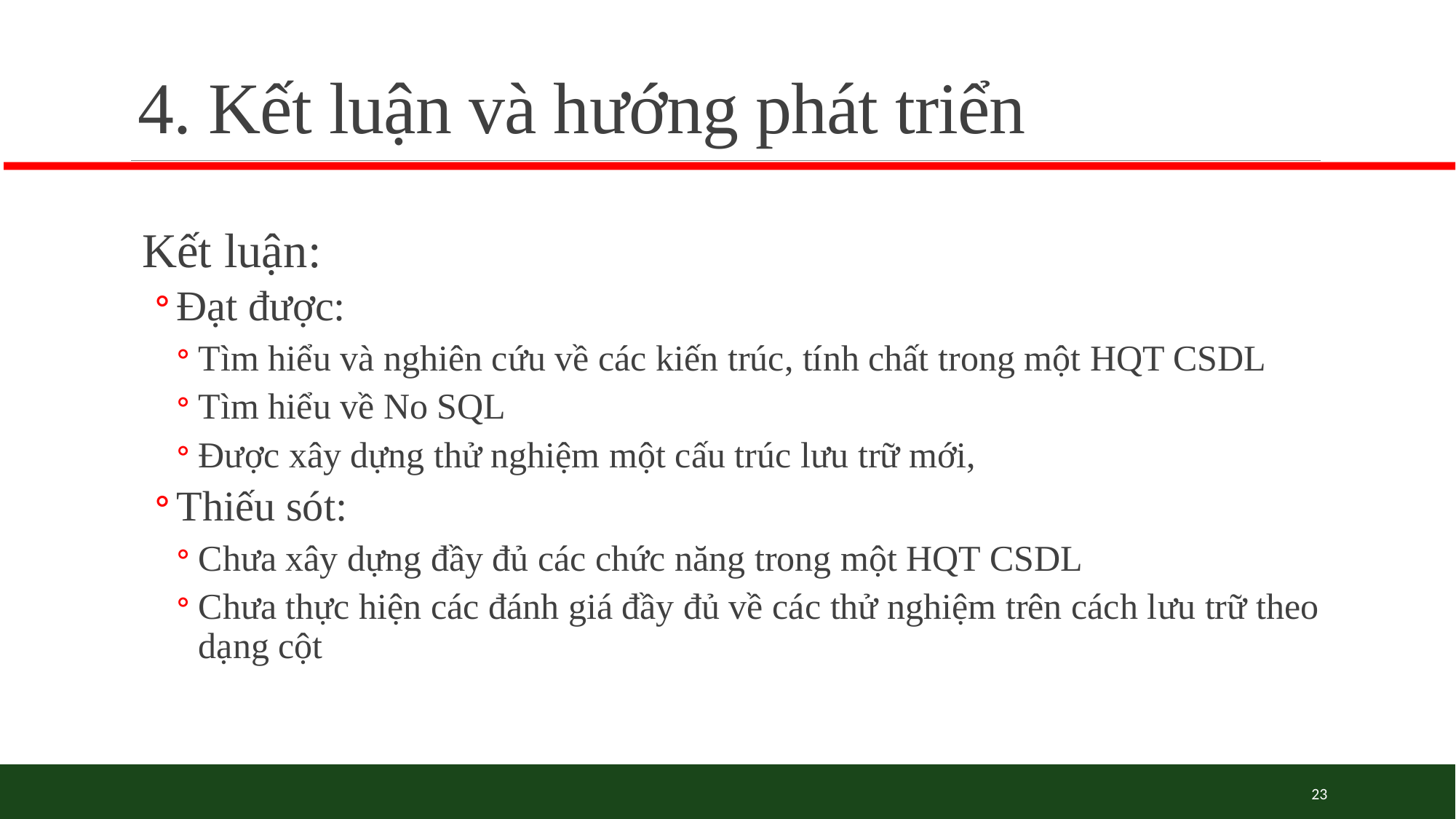

# 4. Kết luận và hướng phát triển
Kết luận:
Đạt được:
Tìm hiểu và nghiên cứu về các kiến trúc, tính chất trong một HQT CSDL
Tìm hiểu về No SQL
Được xây dựng thử nghiệm một cấu trúc lưu trữ mới,
Thiếu sót:
Chưa xây dựng đầy đủ các chức năng trong một HQT CSDL
Chưa thực hiện các đánh giá đầy đủ về các thử nghiệm trên cách lưu trữ theo dạng cột
23